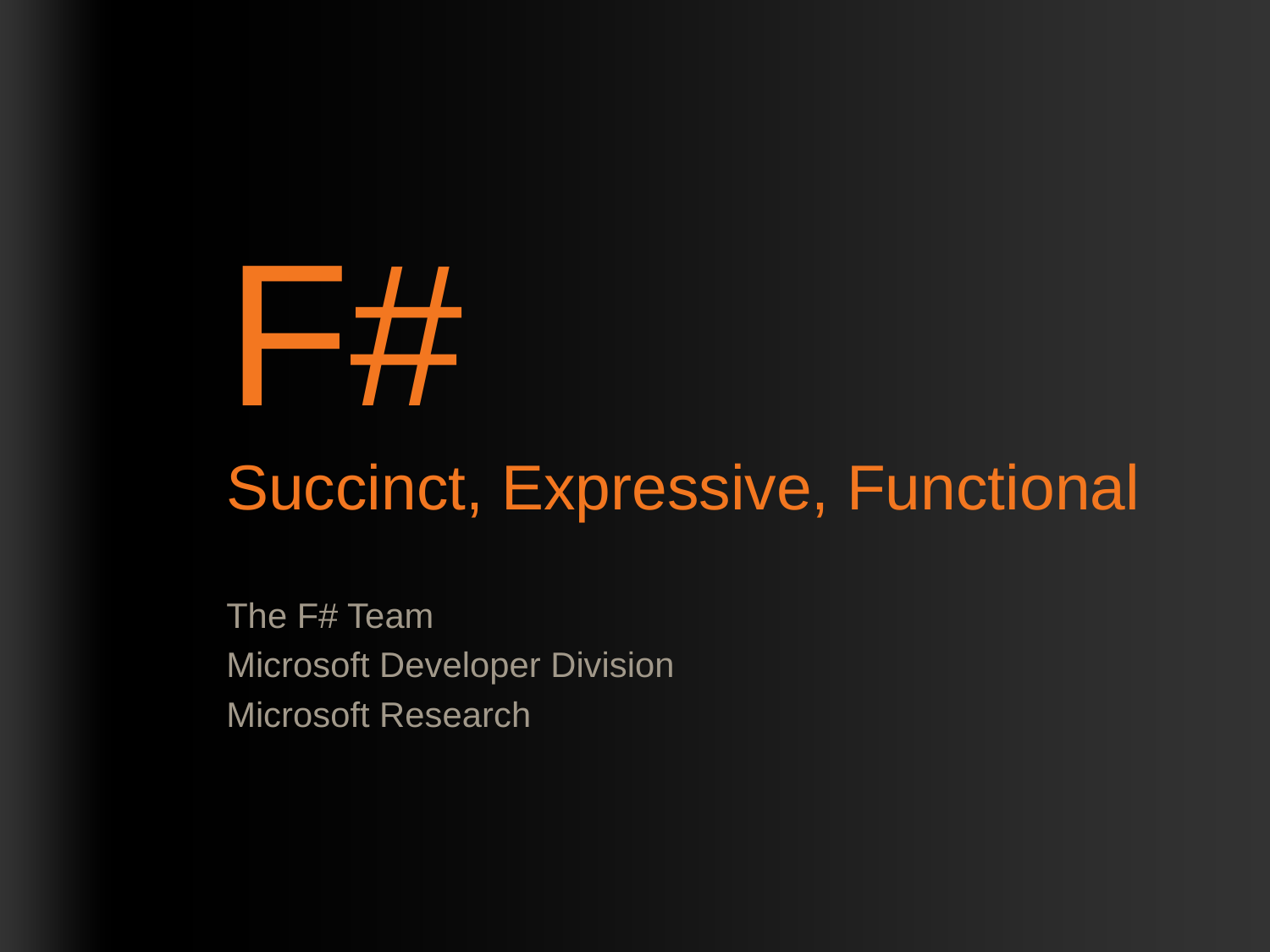

# F# Succinct, Expressive, Functional

The F# Team
Microsoft Developer Division
Microsoft Research